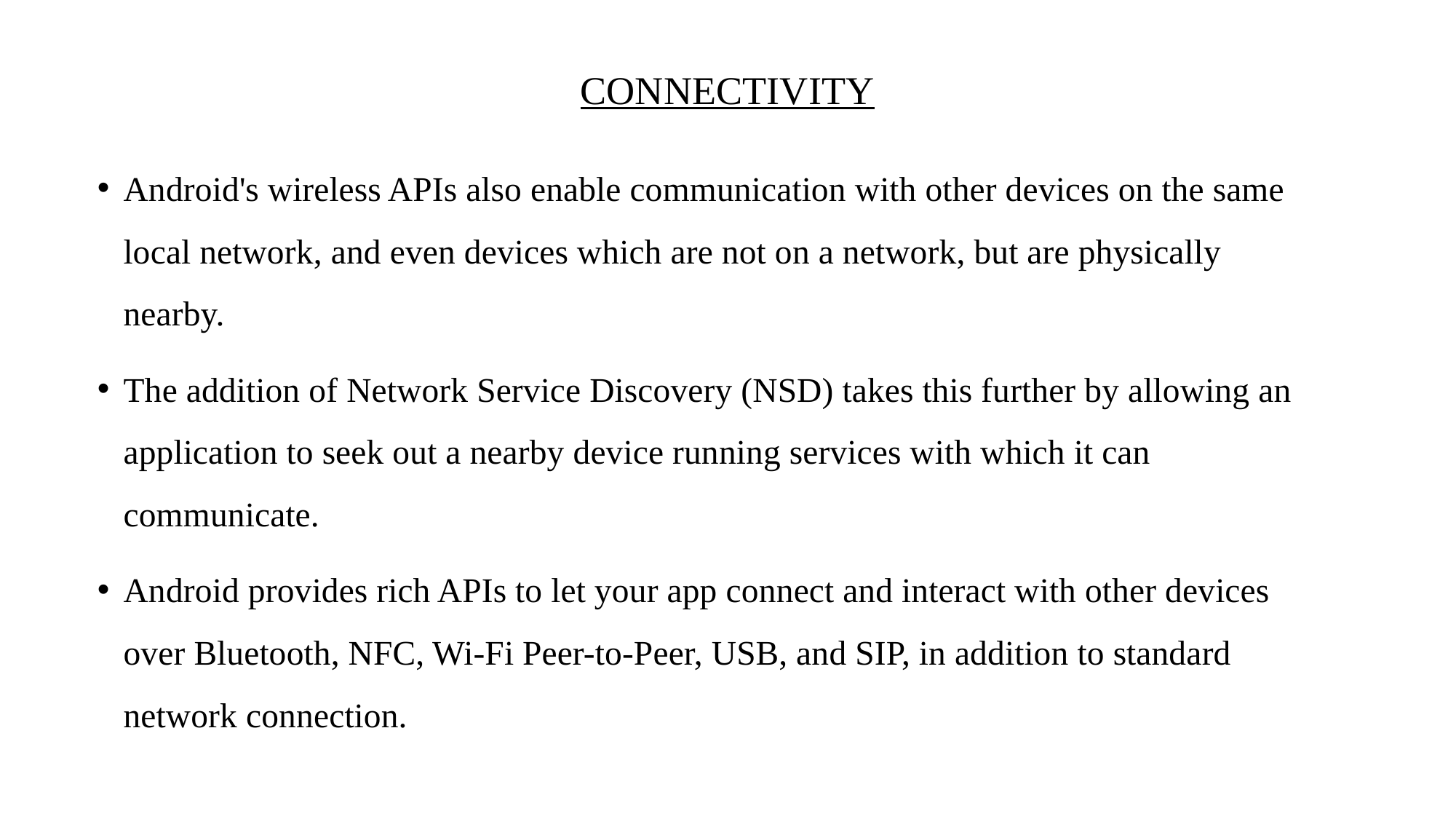

# CONNECTIVITY
Android's wireless APIs also enable communication with other devices on the same local network, and even devices which are not on a network, but are physically nearby.
The addition of Network Service Discovery (NSD) takes this further by allowing an application to seek out a nearby device running services with which it can communicate.
Android provides rich APIs to let your app connect and interact with other devices over Bluetooth, NFC, Wi-Fi Peer-to-Peer, USB, and SIP, in addition to standard network connection.